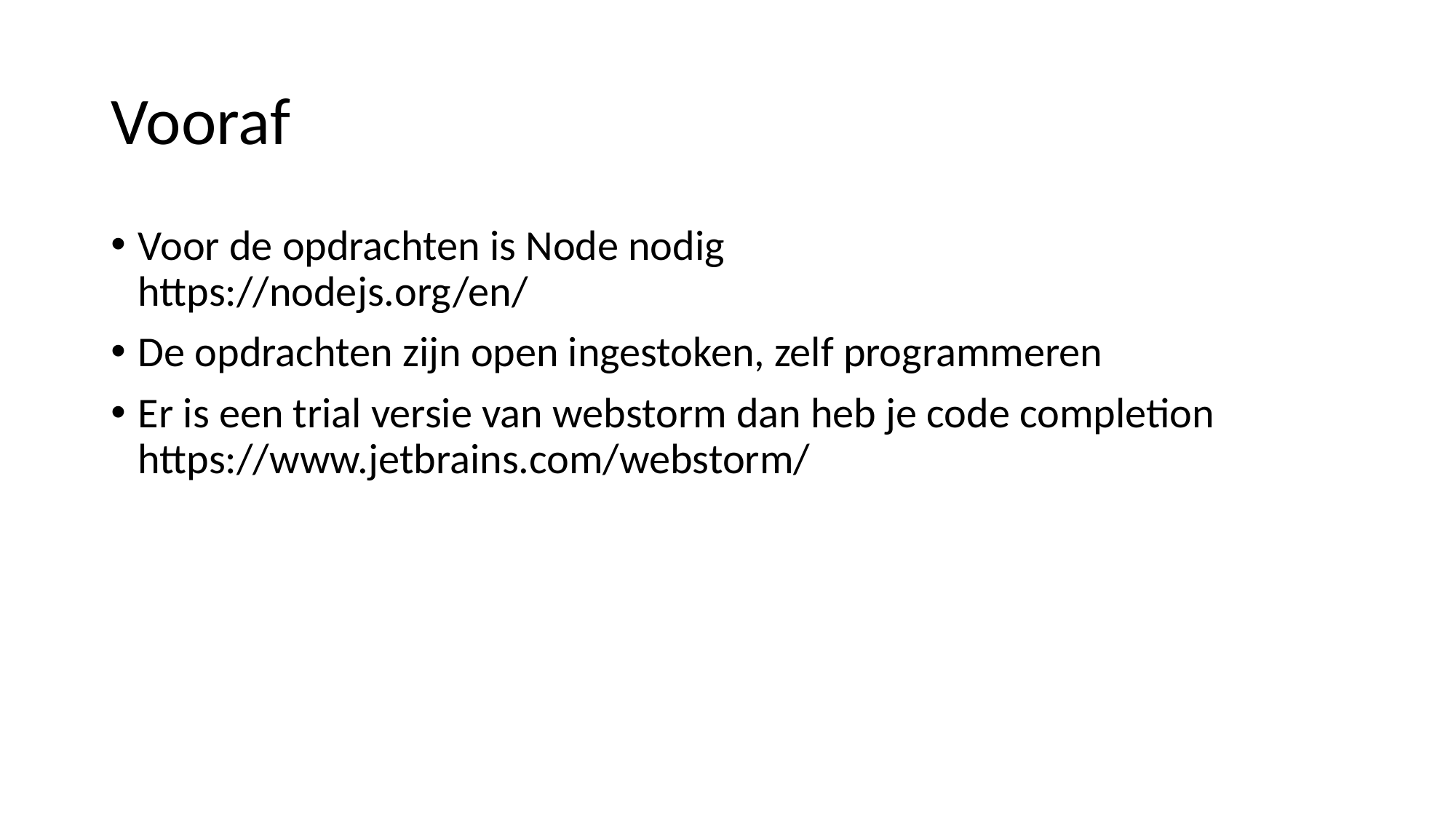

# Vooraf
Voor de opdrachten is Node nodig
https://nodejs.org/en/
De opdrachten zijn open ingestoken, zelf programmeren
Er is een trial versie van webstorm dan heb je code completion
https://www.jetbrains.com/webstorm/